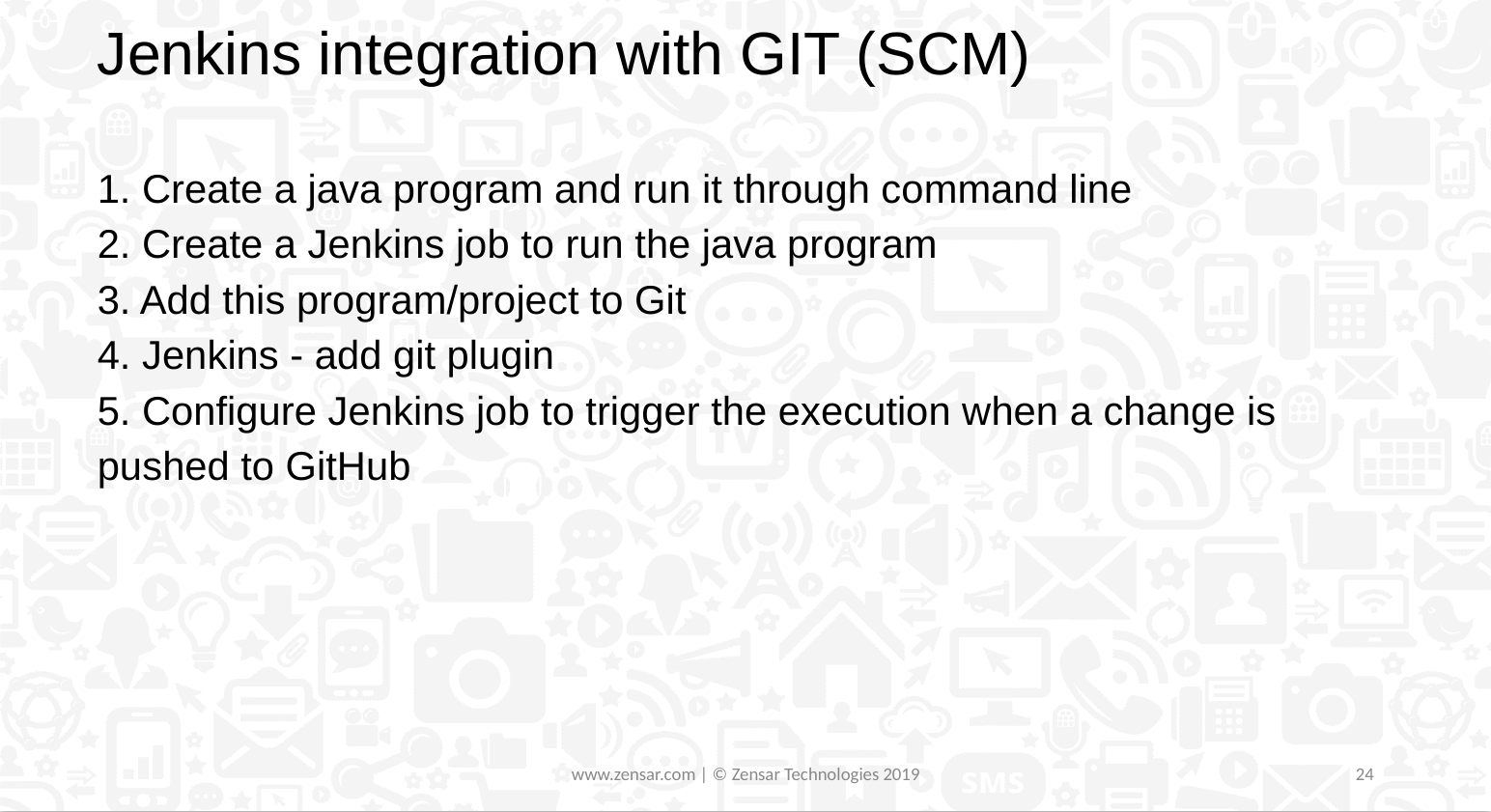

Jenkins integration with GIT (SCM)

1. Create a java program and run it through command line
2. Create a Jenkins job to run the java program
3. Add this program/project to Git
4. Jenkins - add git plugin
5. Configure Jenkins job to trigger the execution when a change is pushed to GitHub

www.zensar.com | © Zensar Technologies 2019
24